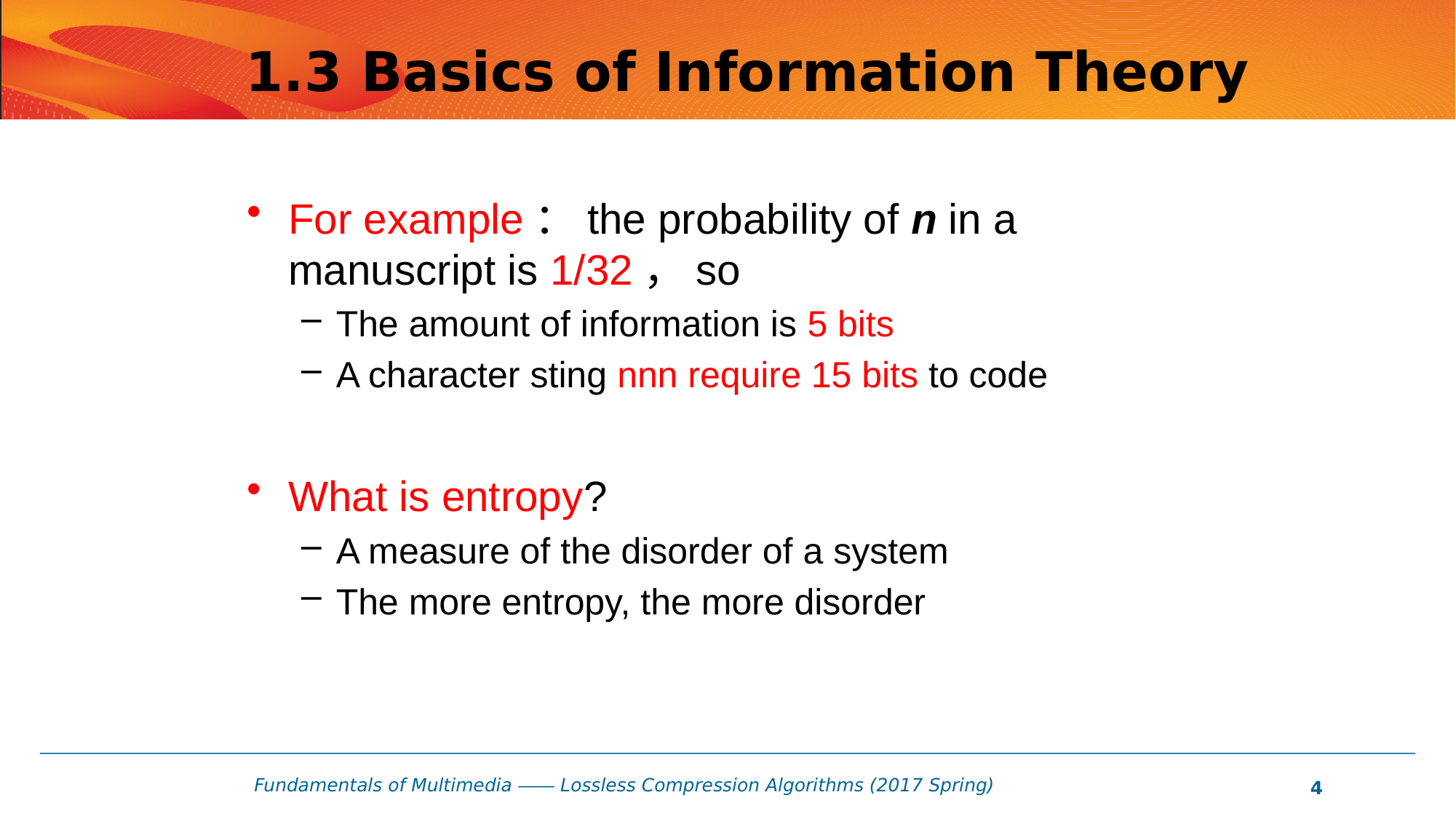

# 1.3 Basics of Information Theory
For example：the probability of n in a manuscript is 1/32，so
The amount of information is 5 bits
A character sting nnn require 15 bits to code

What is entropy?
A measure of the disorder of a system
The more entropy, the more disorder
Fundamentals of Multimedia —— Lossless Compression Algorithms (2017 Spring)